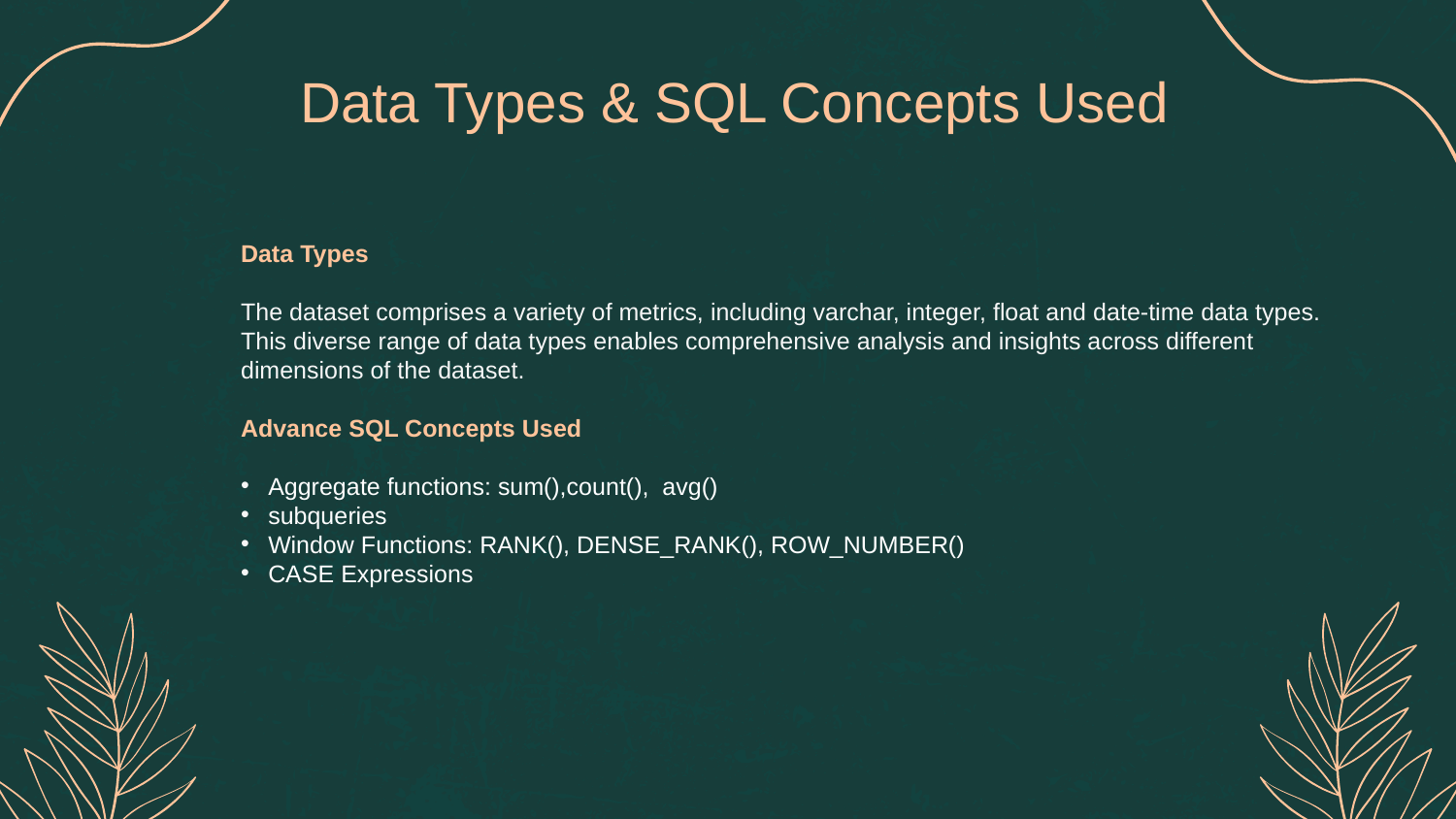

Data Types & SQL Concepts Used
Data Types

The dataset comprises a variety of metrics, including varchar, integer, float and date-time data types. This diverse range of data types enables comprehensive analysis and insights across different dimensions of the dataset.

Advance SQL Concepts Used

Aggregate functions: sum(),count(),  avg()
subqueries
Window Functions: RANK(), DENSE_RANK(), ROW_NUMBER()
CASE Expressions